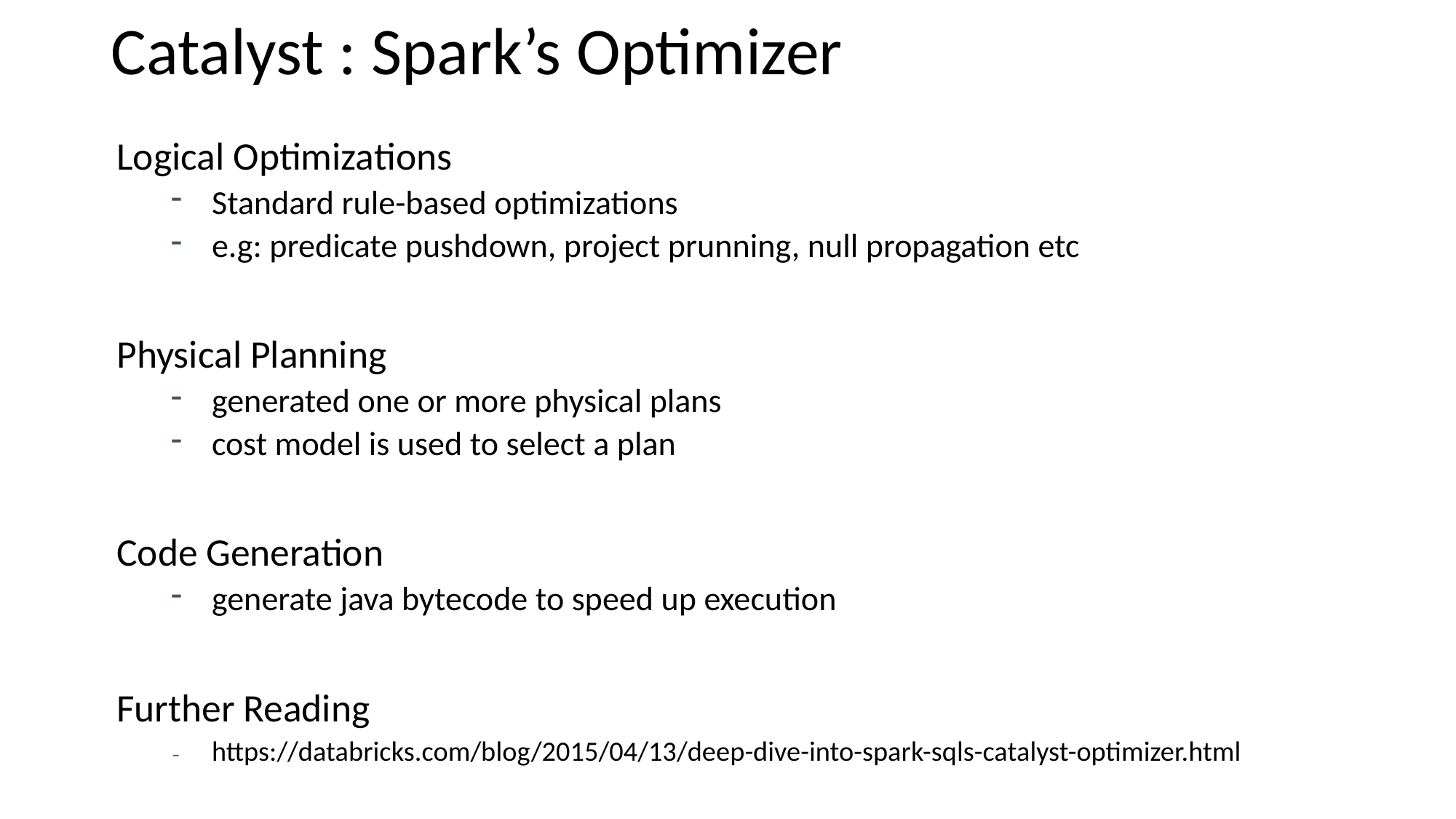

# Catalyst : Spark’s Optimizer
Logical Optimizations
Standard rule-based optimizations
e.g: predicate pushdown, project prunning, null propagation etc

Physical Planning
generated one or more physical plans
cost model is used to select a plan

Code Generation
generate java bytecode to speed up execution

Further Reading
https://databricks.com/blog/2015/04/13/deep-dive-into-spark-sqls-catalyst-optimizer.html